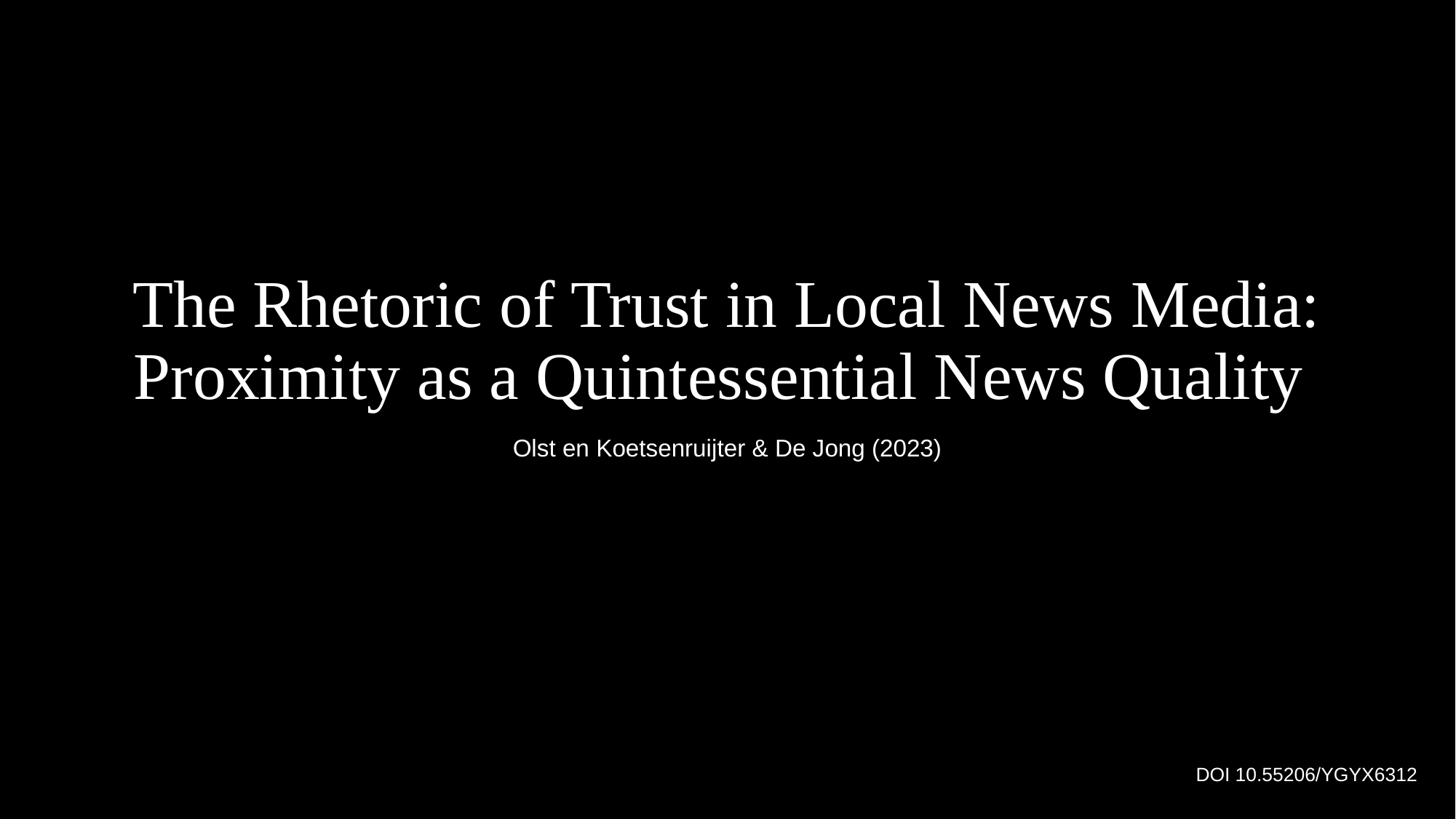

# The Rhetoric of Trust in Local News Media: Proximity as a Quintessential News Quality
Olst en Koetsenruijter & De Jong (2023)
DOI 10.55206/YGYX6312